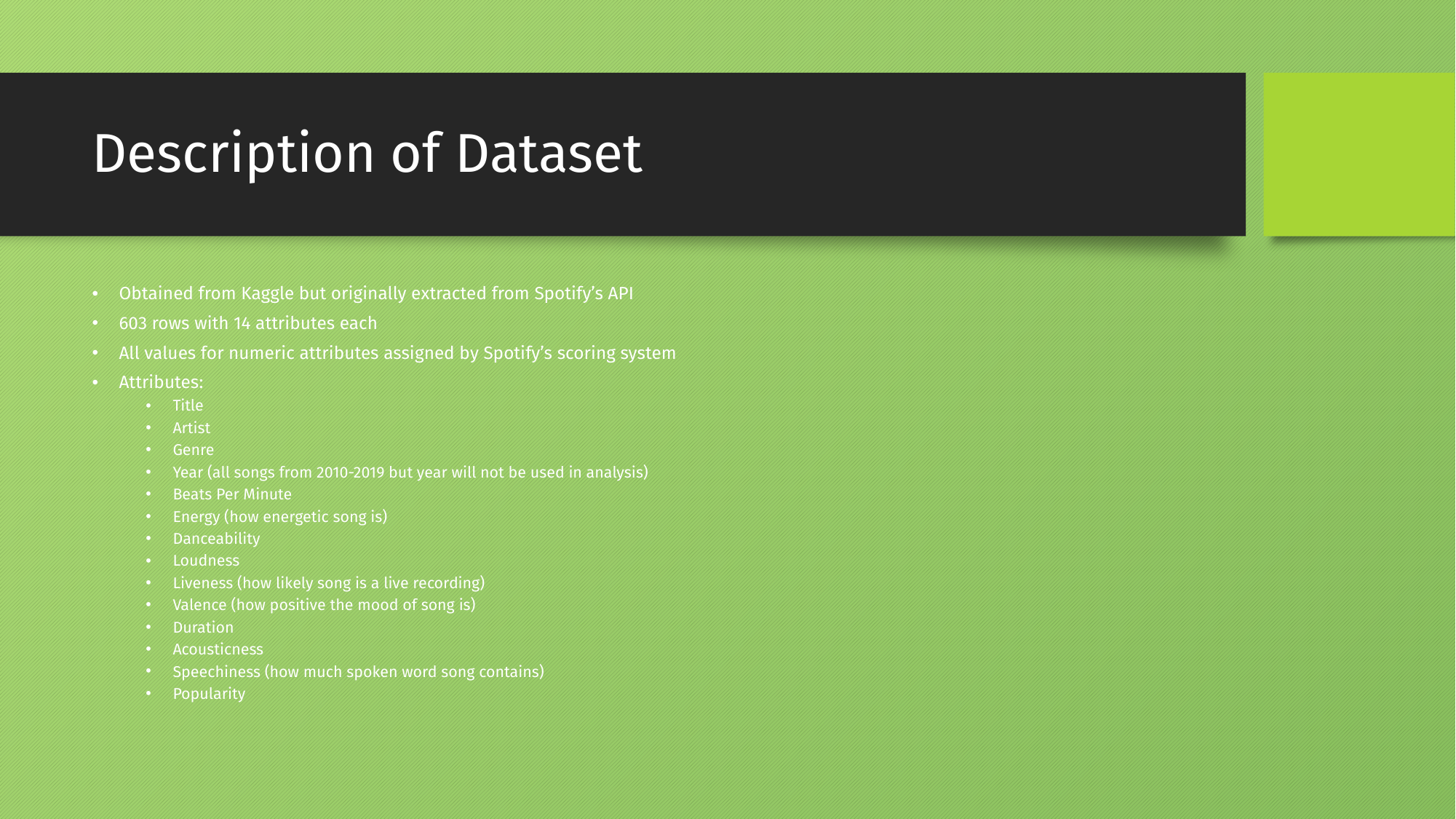

# Description of Dataset
Obtained from Kaggle but originally extracted from Spotify’s API
603 rows with 14 attributes each
All values for numeric attributes assigned by Spotify’s scoring system
Attributes:
Title
Artist
Genre
Year (all songs from 2010-2019 but year will not be used in analysis)
Beats Per Minute
Energy (how energetic song is)
Danceability
Loudness
Liveness (how likely song is a live recording)
Valence (how positive the mood of song is)
Duration
Acousticness
Speechiness (how much spoken word song contains)
Popularity